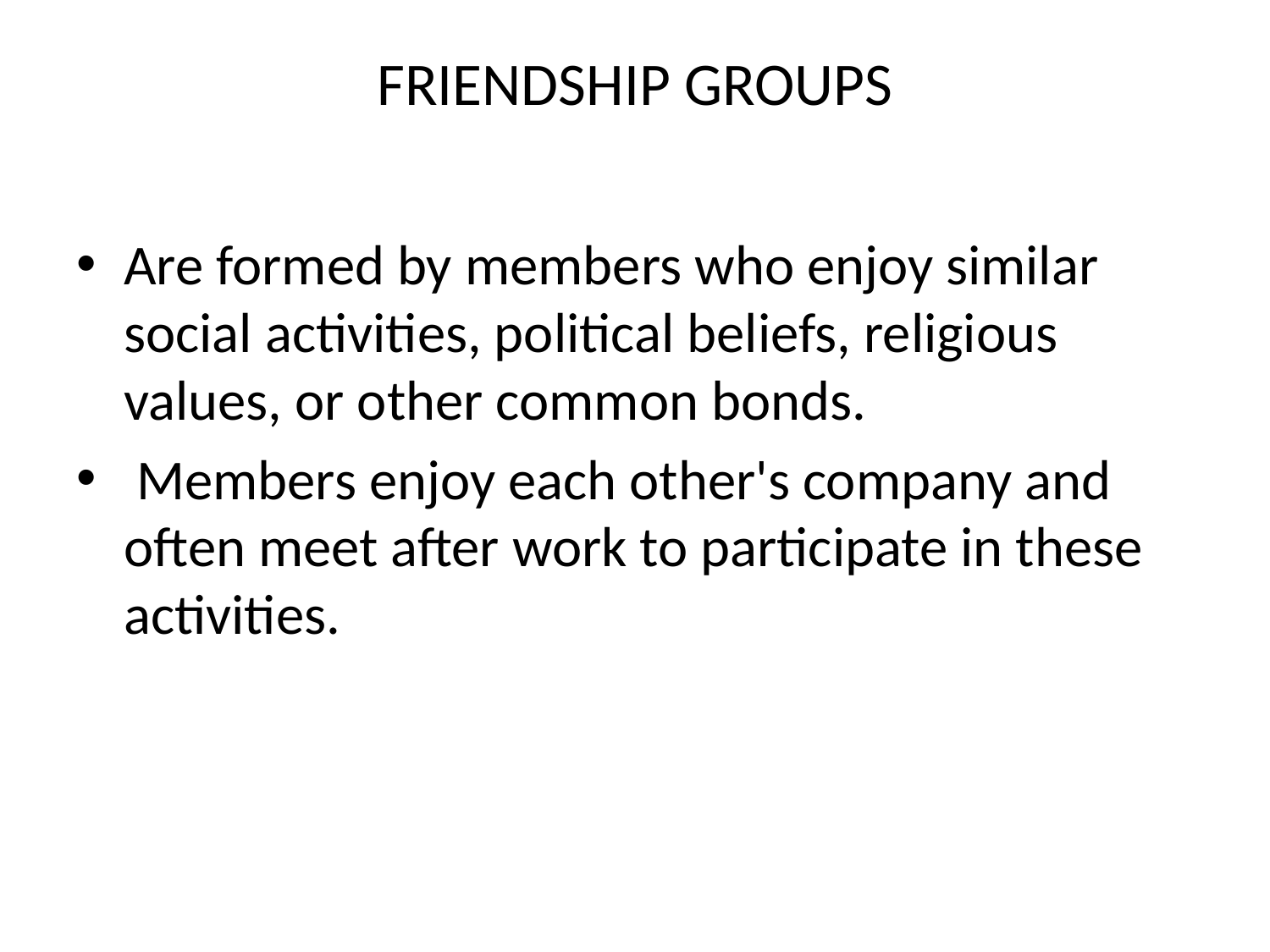

# FRIENDSHIP GROUPS
Are formed by members who enjoy similar social activities, political beliefs, religious values, or other common bonds.
 Members enjoy each other's company and often meet after work to participate in these activities.